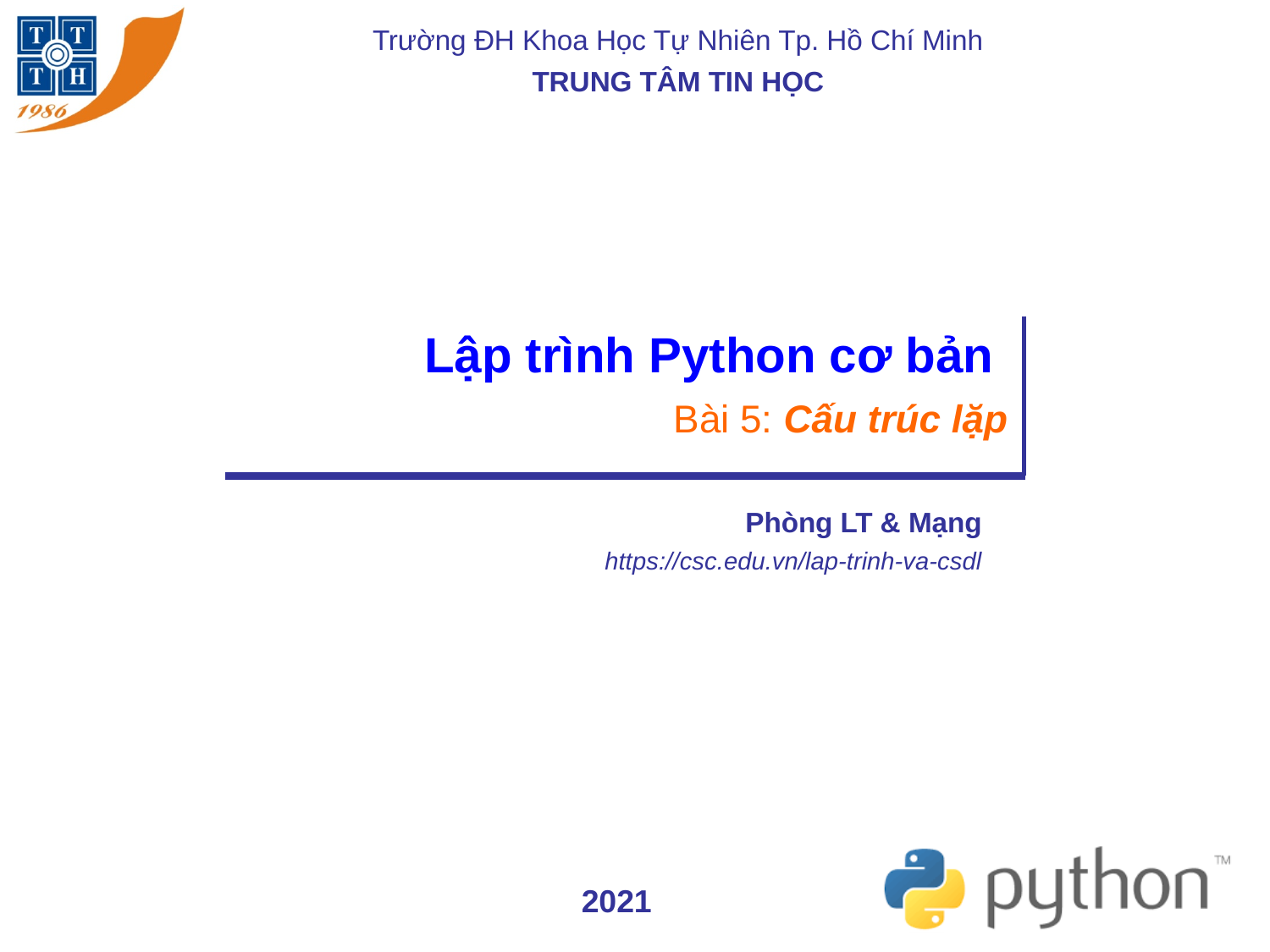

# Lập trình Python cơ bản Bài 5: Cấu trúc lặp
Phòng LT & Mạng
https://csc.edu.vn/lap-trinh-va-csdl